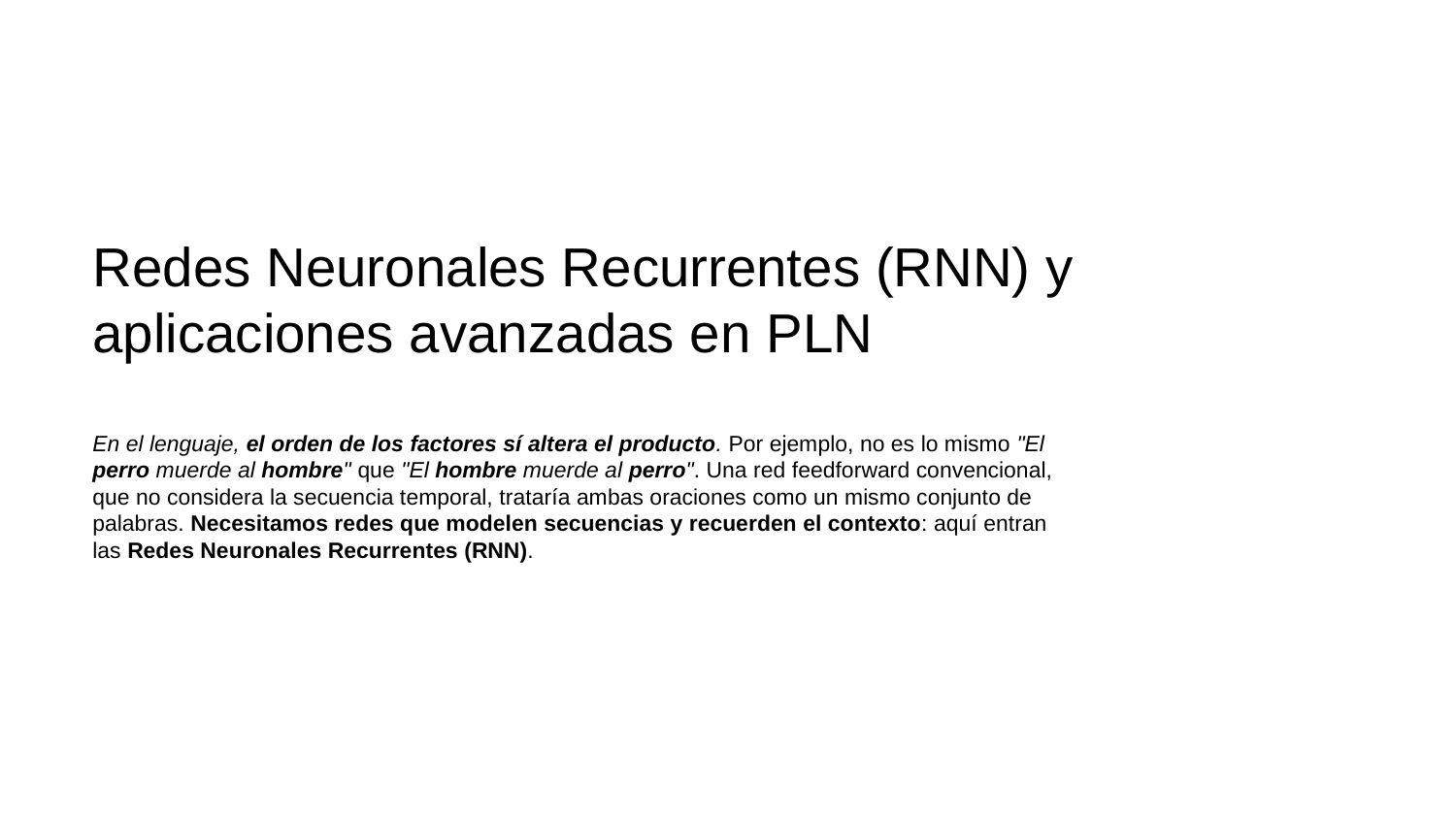

# Redes Neuronales Recurrentes (RNN) y aplicaciones avanzadas en PLN

En el lenguaje, el orden de los factores sí altera el producto. Por ejemplo, no es lo mismo "El perro muerde al hombre" que "El hombre muerde al perro". Una red feedforward convencional, que no considera la secuencia temporal, trataría ambas oraciones como un mismo conjunto de palabras. Necesitamos redes que modelen secuencias y recuerden el contexto: aquí entran las Redes Neuronales Recurrentes (RNN).